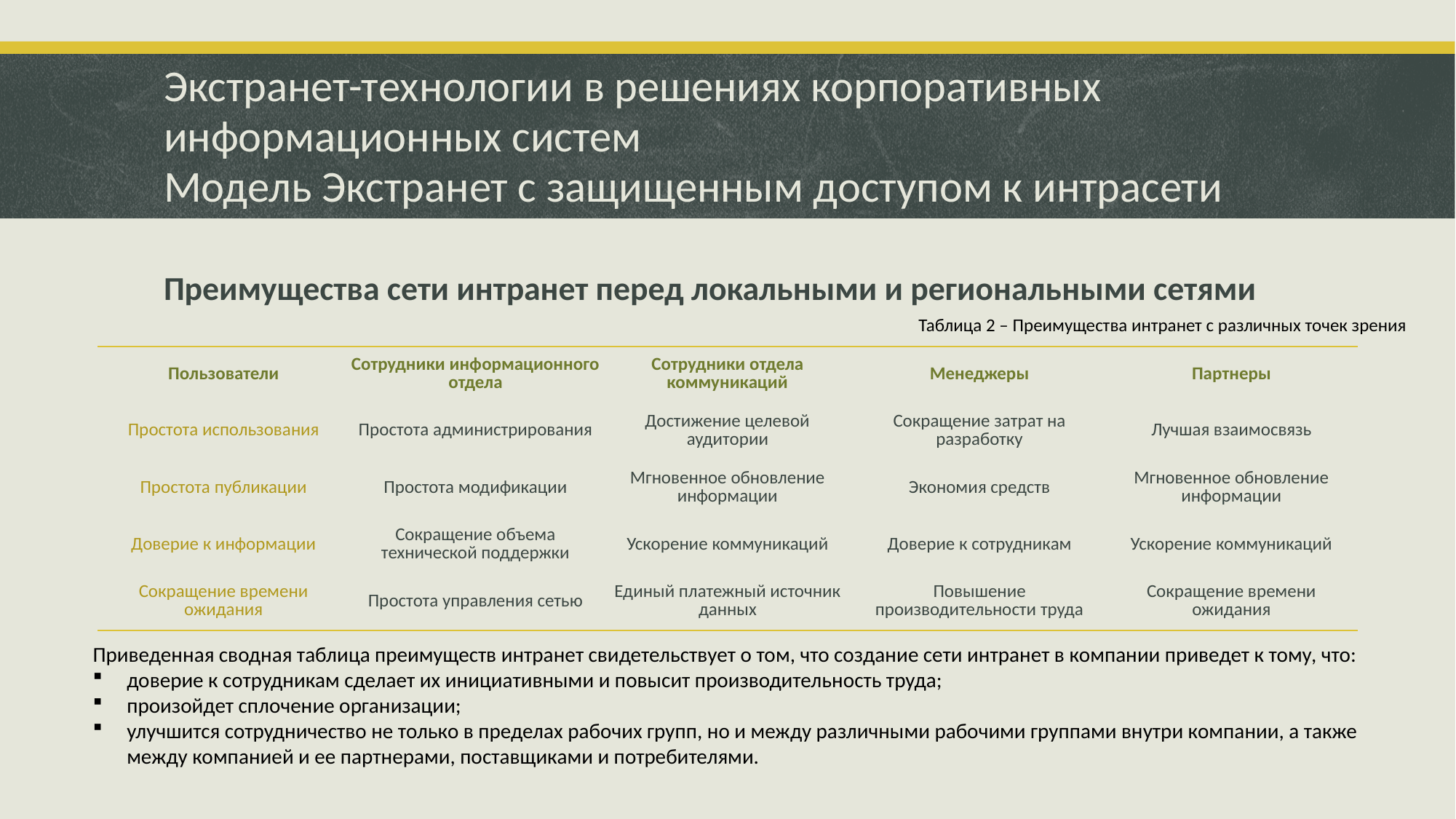

# Экстранет-технологии в решениях корпоративных информационных систем Модель Экстранет с защищенным доступом к интрасети
Преимущества сети интранет перед локальными и региональными сетями
Таблица 2 – Преимущества интранет с различных точек зрения
| Пользователи | Сотрудники информационного отдела | Сотрудники отдела коммуникаций | Менеджеры | Партнеры |
| --- | --- | --- | --- | --- |
| Простота использования | Простота администрирования | Достижение целевой аудитории | Сокращение затрат на разработку | Лучшая взаимосвязь |
| Простота публикации | Простота модификации | Мгновенное обновление информации | Экономия средств | Мгновенное обновление информации |
| Доверие к информации | Сокращение объема технической поддержки | Ускорение коммуникаций | Доверие к сотрудникам | Ускорение коммуникаций |
| Сокращение времени ожидания | Простота управления сетью | Единый платежный источник данных | Повышение производительности труда | Сокращение времени ожидания |
Приведенная сводная таблица преимуществ интранет свидетельствует о том, что создание сети интранет в компании приведет к тому, что:
доверие к сотрудникам сделает их инициативными и повысит производительность труда;
произойдет сплочение организации;
улучшится сотрудничество не только в пределах рабочих групп, но и между различными рабочими группами внутри компании, а также между компанией и ее партнерами, поставщиками и потребителями.